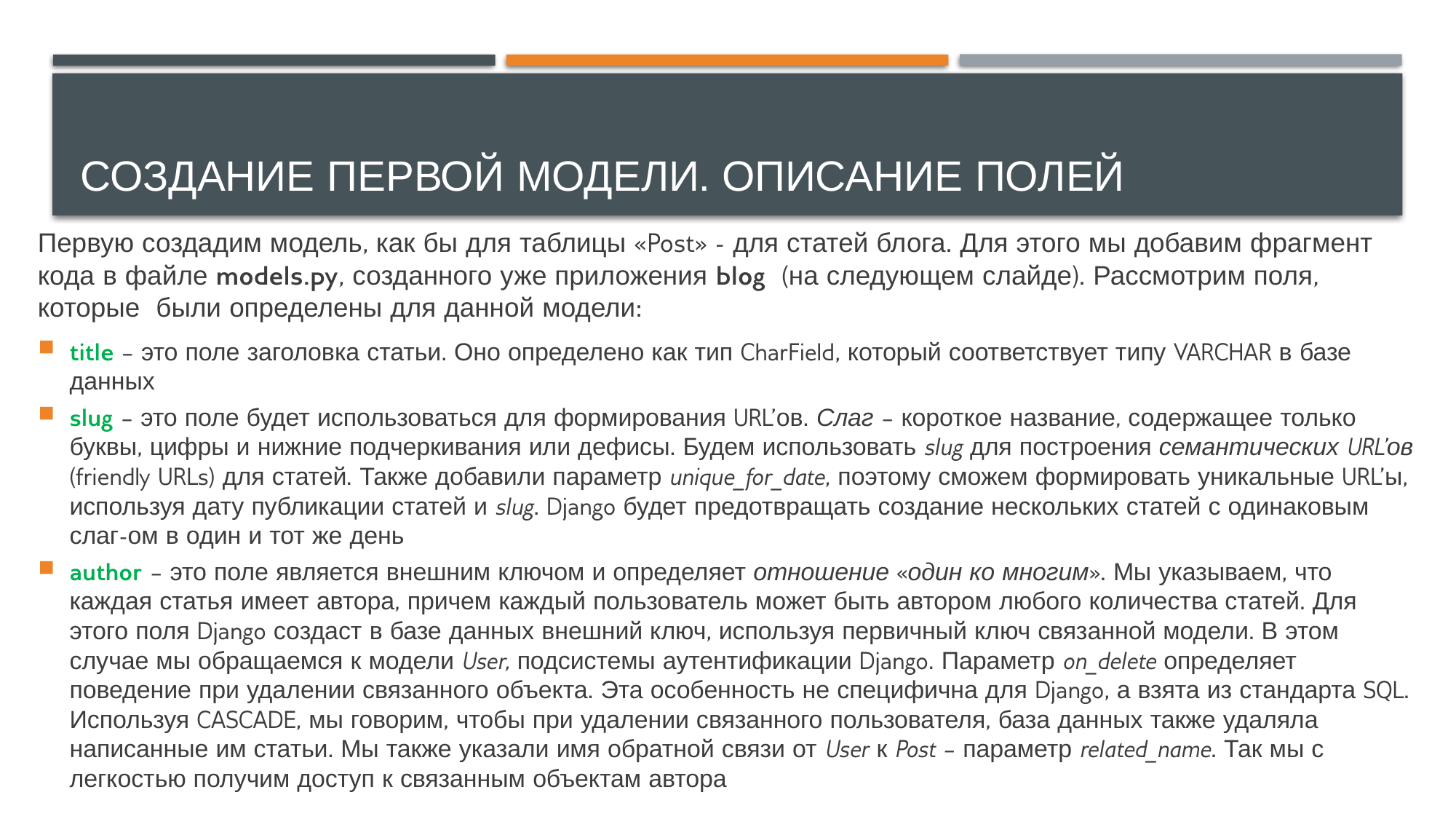

# Создание первой модели. Описание полей
Первую создадим модель, как бы для таблицы «Post» - для статей блога. Для этого мы добавим фрагмент кода в файле models.py, созданного уже приложения blog  (на следующем слайде). Рассмотрим поля, которые  были определены для данной модели:
title – это поле заголовка статьи. Оно определено как тип CharField, который соответствует типу VARCHAR в базе данных
slug – это поле будет использоваться для формирования URL’ов. Слаг – короткое название, содержащее только буквы, цифры и нижние подчеркивания или дефисы. Будем использовать slug для построения семантических URL’ов (friendly URLs) для статей. Также добавили параметр unique_for_date, поэтому сможем формировать уникальные URL’ы, используя дату публикации статей и slug. Django будет предотвращать создание нескольких статей с одинаковым слаг-ом в один и тот же день
author – это поле является внешним ключом и определяет отношение «один ко многим». Мы указываем, что каждая статья имеет автора, причем каждый пользователь может быть автором любого количества статей. Для этого поля Django создаст в базе данных внешний ключ, используя первичный ключ связанной модели. В этом случае мы обращаемся к модели User, подсистемы аутентификации Django. Параметр on_delete определяет поведение при удалении связанного объекта. Эта особенность не специфична для Django, а взята из стандарта SQL. Используя CASCADE, мы говорим, чтобы при удалении связанного пользователя, база данных также удаляла написанные им статьи. Мы также указали имя обратной связи от User к Post – параметр related_name. Так мы с легкостью получим доступ к связанным объектам автора